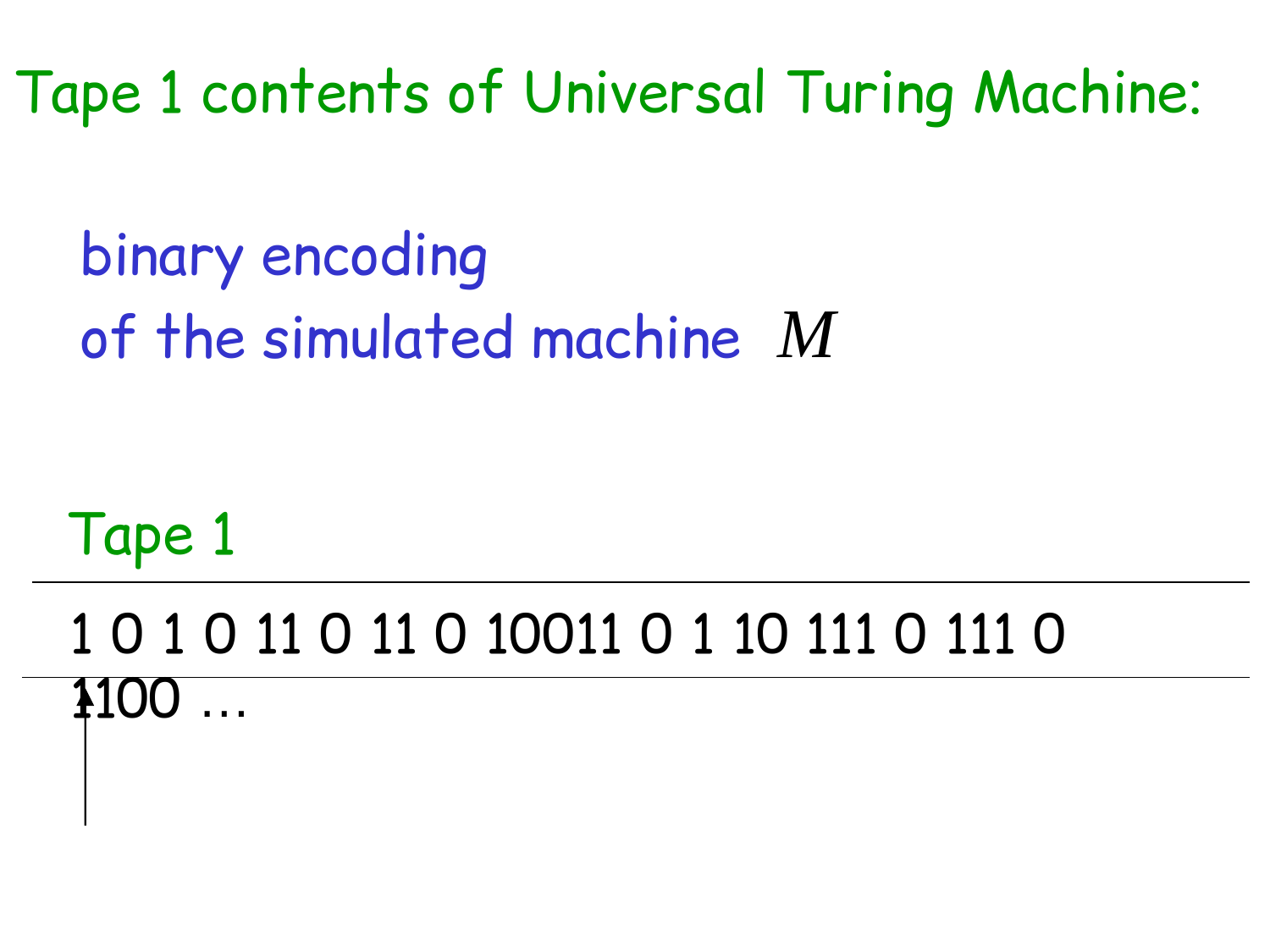

Tape 1 contents of Universal Turing Machine:
binary encoding
# of the simulated machine	M
Tape 1
1 0 1 0 11 0 11 0 10011 0 1 10 111 0 111 0 1100 …